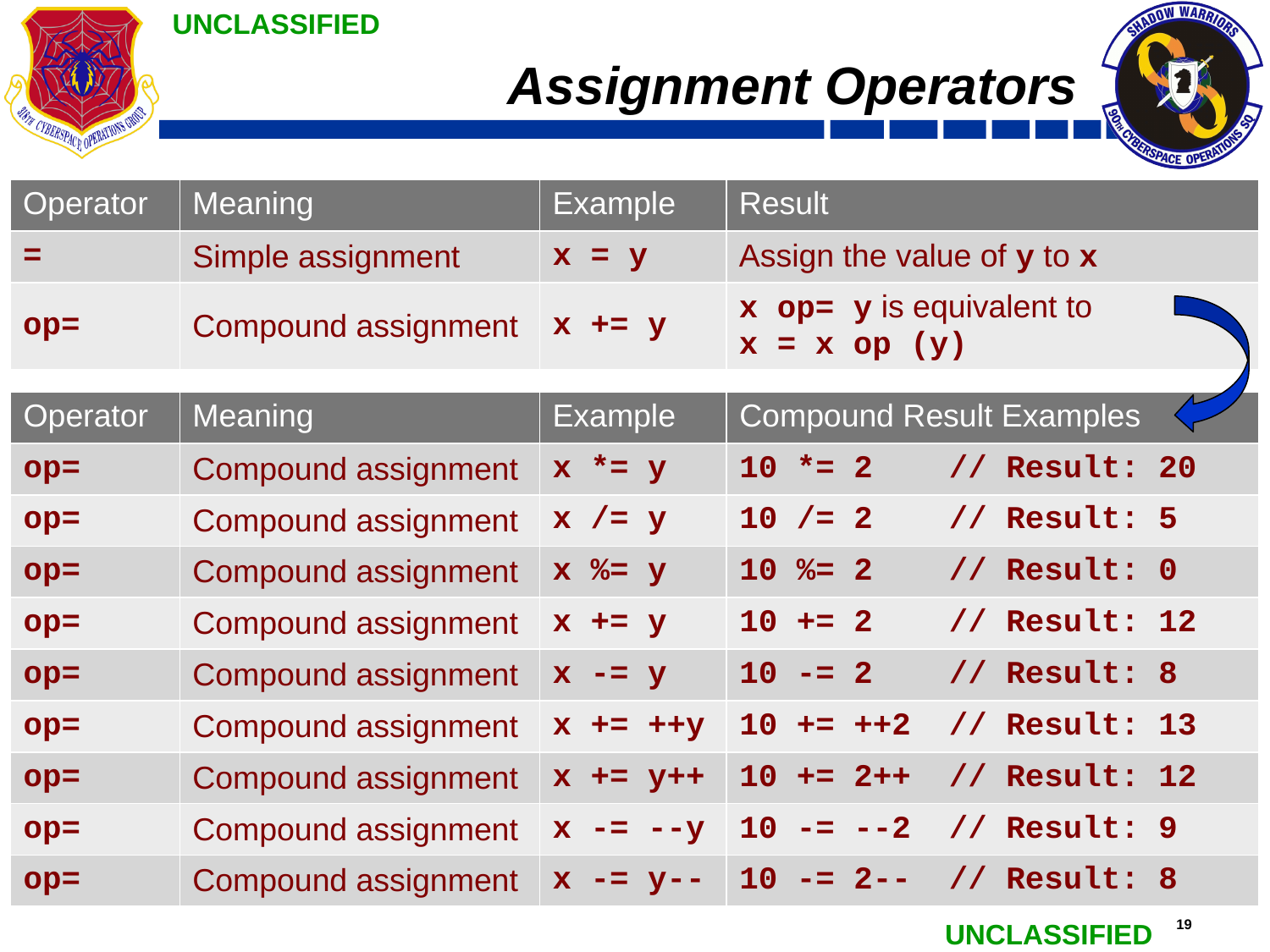

# Assignment Operators
| Operator | Meaning | Example | Result |
| --- | --- | --- | --- |
| = | Simple assignment | x = y | Assign the value of y to x |
| op= | Compound assignment | x += y | x op= y is equivalent to x = x op (y) |

| Operator | Meaning | Example | Compound Result Examples |
| --- | --- | --- | --- |
| op= | Compound assignment | x \*= y | 10 \*= 2 // Result: 20 |
| op= | Compound assignment | x /= y | 10 /= 2 // Result: 5 |
| op= | Compound assignment | x %= y | 10 %= 2 // Result: 0 |
| op= | Compound assignment | x += y | 10 += 2 // Result: 12 |
| op= | Compound assignment | x -= y | 10 -= 2 // Result: 8 |
| op= | Compound assignment | x += ++y | 10 += ++2 // Result: 13 |
| op= | Compound assignment | x += y++ | 10 += 2++ // Result: 12 |
| op= | Compound assignment | x -= --y | 10 -= --2 // Result: 9 |
| op= | Compound assignment | x -= y-- | 10 -= 2-- // Result: 8 |